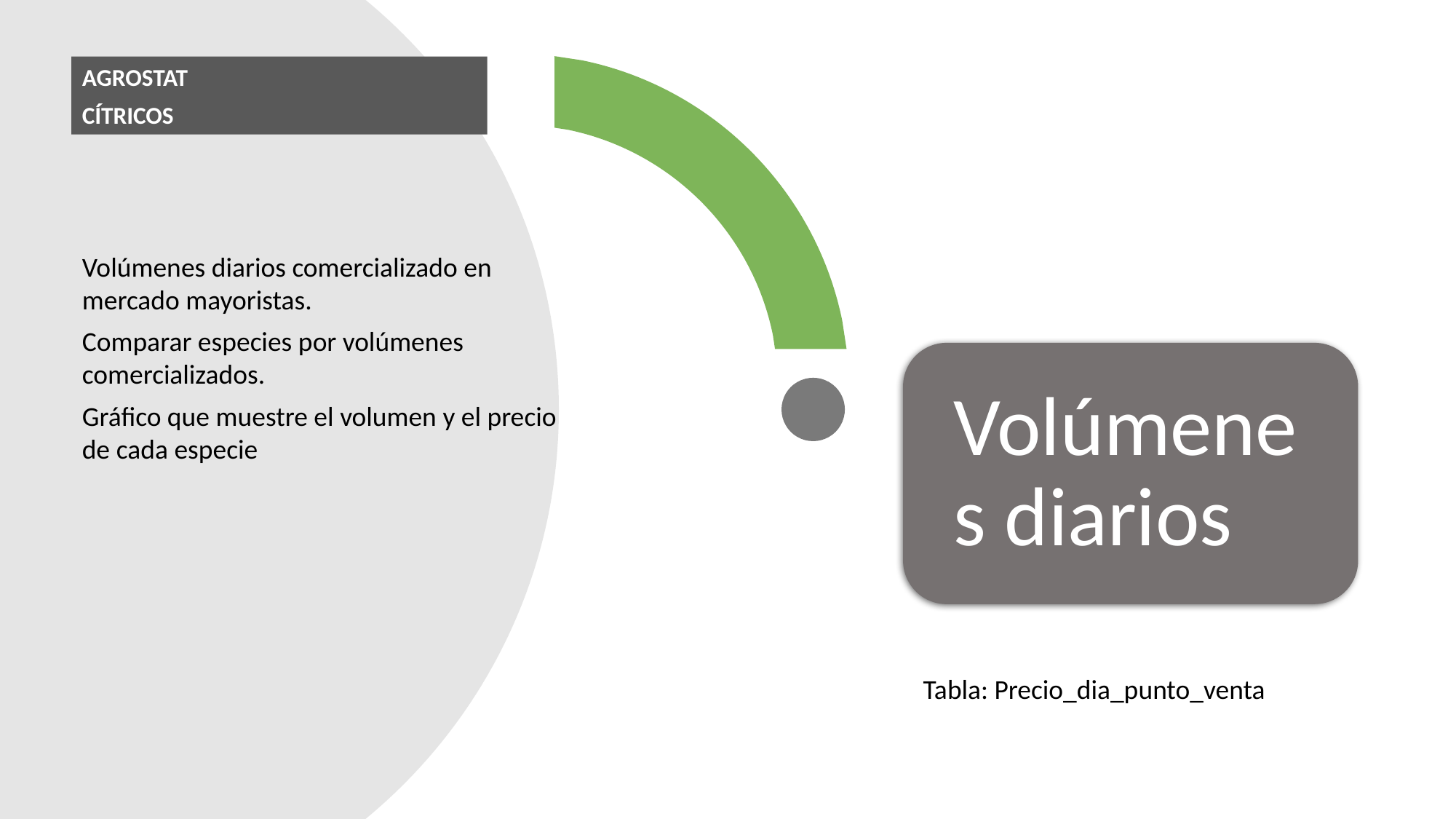

AGROSTAT
CÍTRICOS
Volúmenes diarios comercializado en mercado mayoristas.
Comparar especies por volúmenes comercializados.
Gráfico que muestre el volumen y el precio de cada especie
Volúmenes diarios

Tabla: Precio_dia_punto_venta